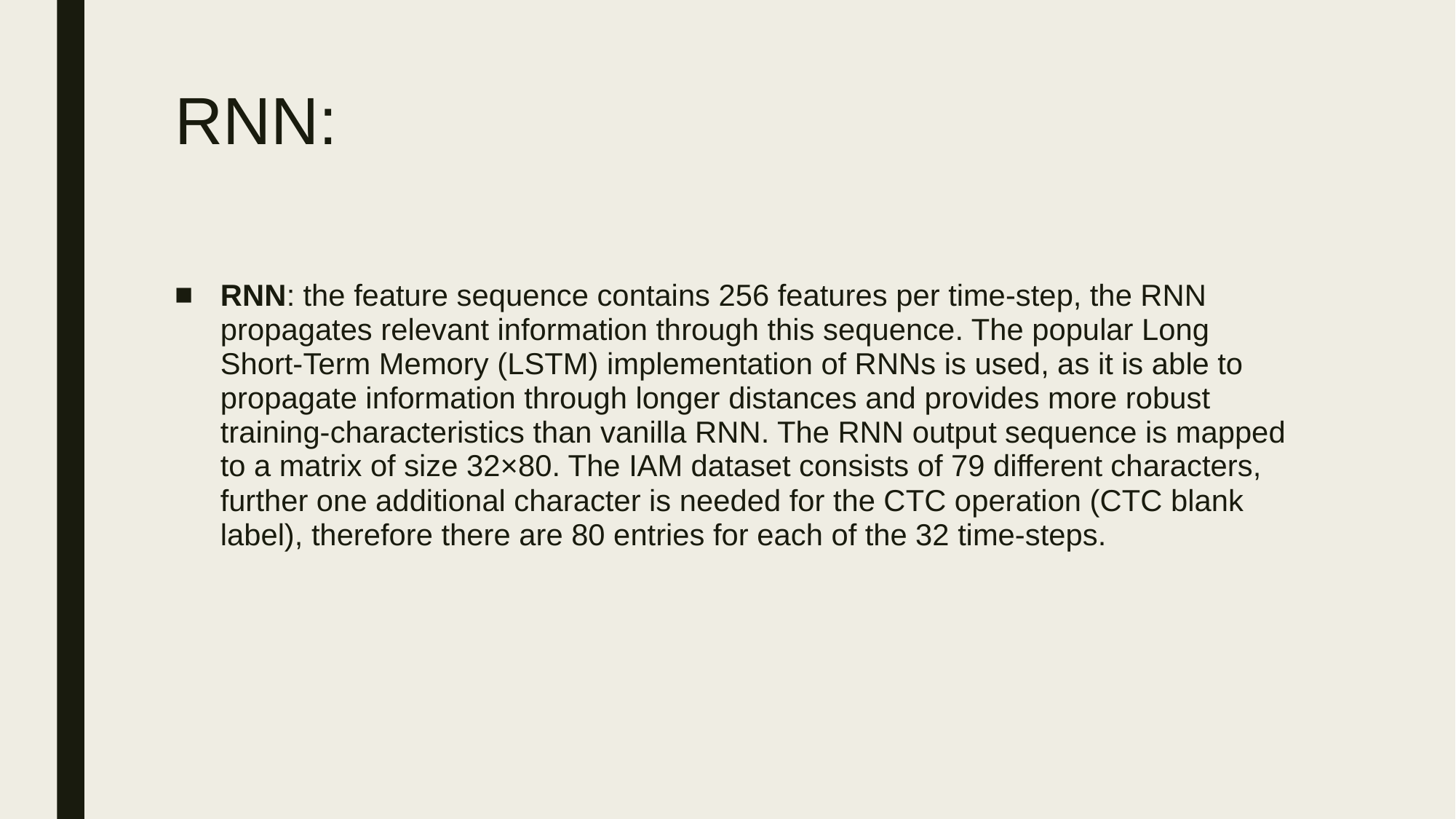

# RNN:
RNN: the feature sequence contains 256 features per time-step, the RNN propagates relevant information through this sequence. The popular Long Short-Term Memory (LSTM) implementation of RNNs is used, as it is able to propagate information through longer distances and provides more robust training-characteristics than vanilla RNN. The RNN output sequence is mapped to a matrix of size 32×80. The IAM dataset consists of 79 different characters, further one additional character is needed for the CTC operation (CTC blank label), therefore there are 80 entries for each of the 32 time-steps.